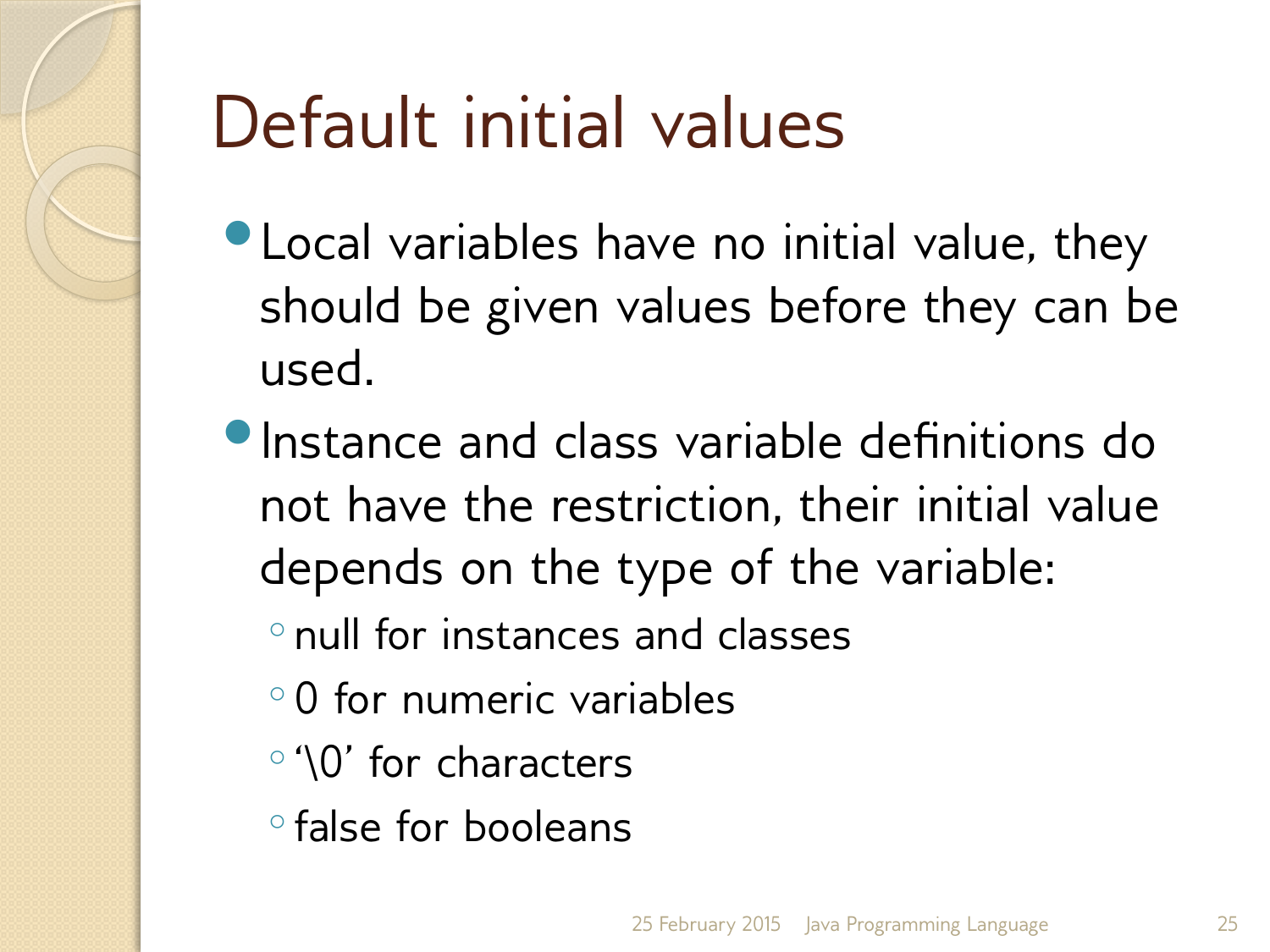

# Default initial values
Local variables have no initial value, they should be given values before they can be used.
Instance and class variable definitions do not have the restriction, their initial value depends on the type of the variable:
null for instances and classes
0 for numeric variables
‘\0’ for characters
false for booleans
25 February 2015
Java Programming Language
25